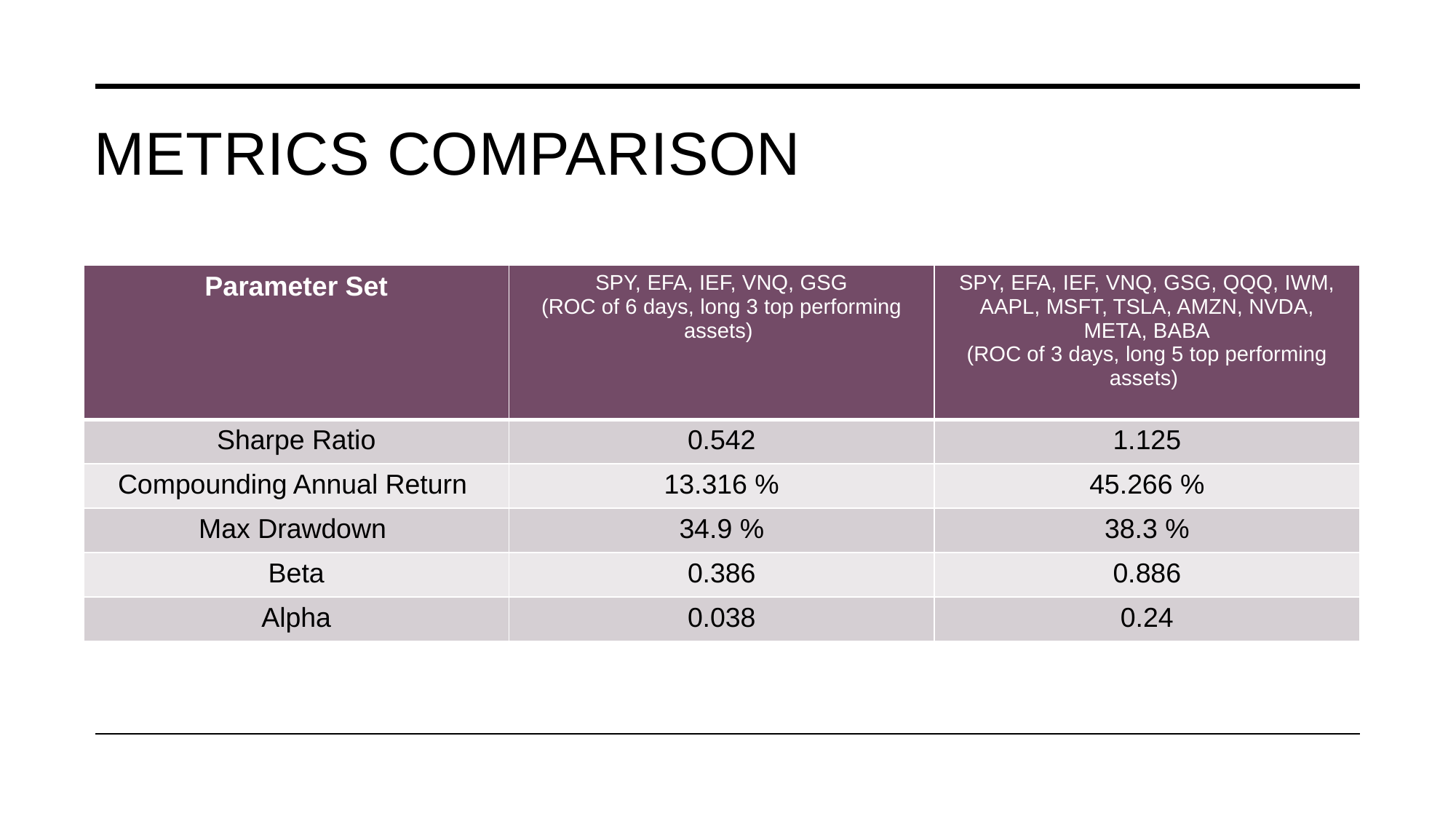

# Metrics comparison
| Parameter Set | SPY, EFA, IEF, VNQ, GSG (ROC of 6 days, long 3 top performing assets) | SPY, EFA, IEF, VNQ, GSG, QQQ, IWM, AAPL, MSFT, TSLA, AMZN, NVDA, META, BABA (ROC of 3 days, long 5 top performing assets) |
| --- | --- | --- |
| Sharpe Ratio | 0.542 | 1.125 |
| Compounding Annual Return | 13.316 % | 45.266 % |
| Max Drawdown | 34.9 % | 38.3 % |
| Beta | 0.386 | 0.886 |
| Alpha | 0.038 | 0.24 |